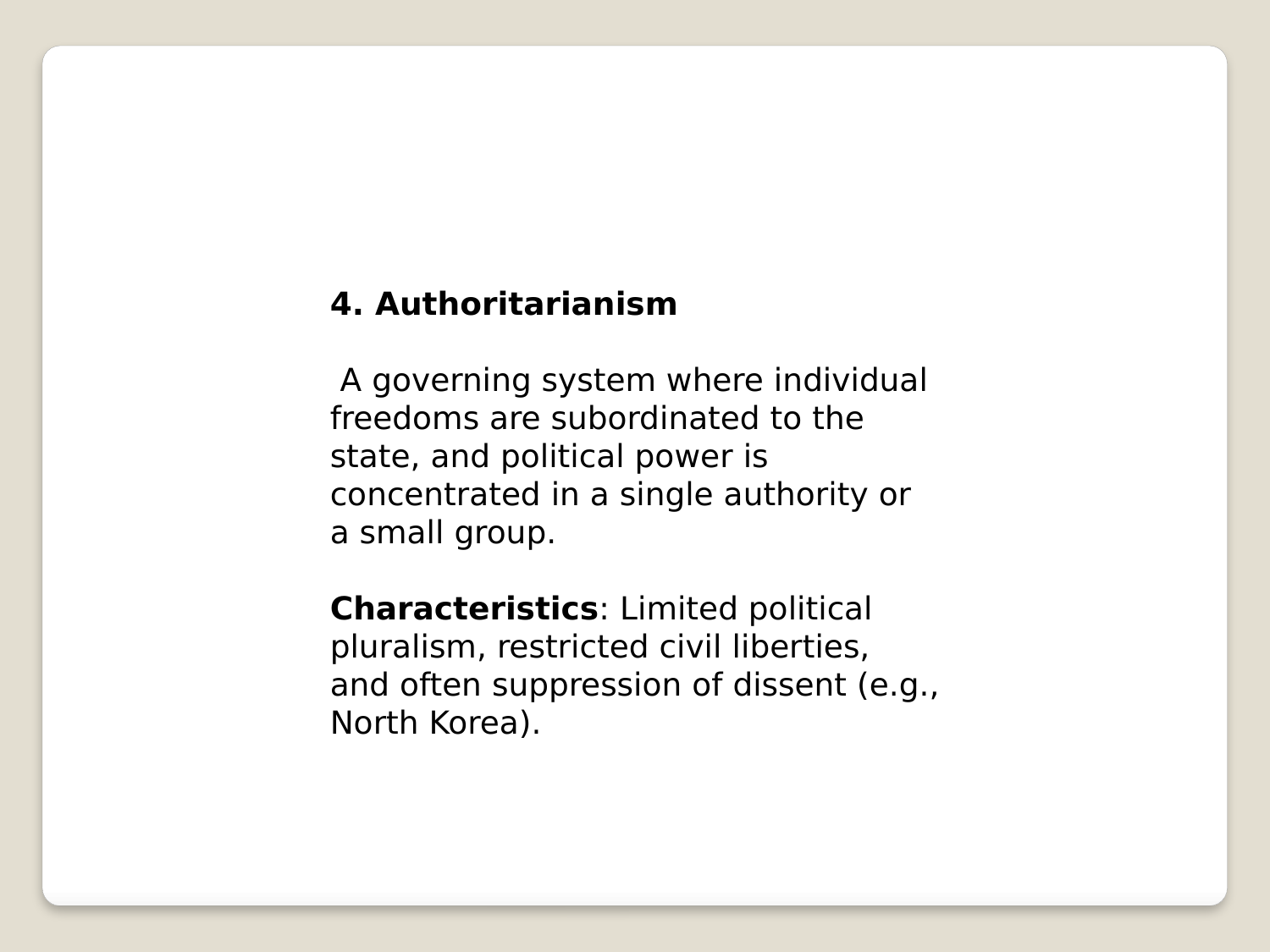

4. Authoritarianism

 A governing system where individual freedoms are subordinated to the state, and political power is concentrated in a single authority or a small group.

Characteristics: Limited political pluralism, restricted civil liberties, and often suppression of dissent (e.g., North Korea).